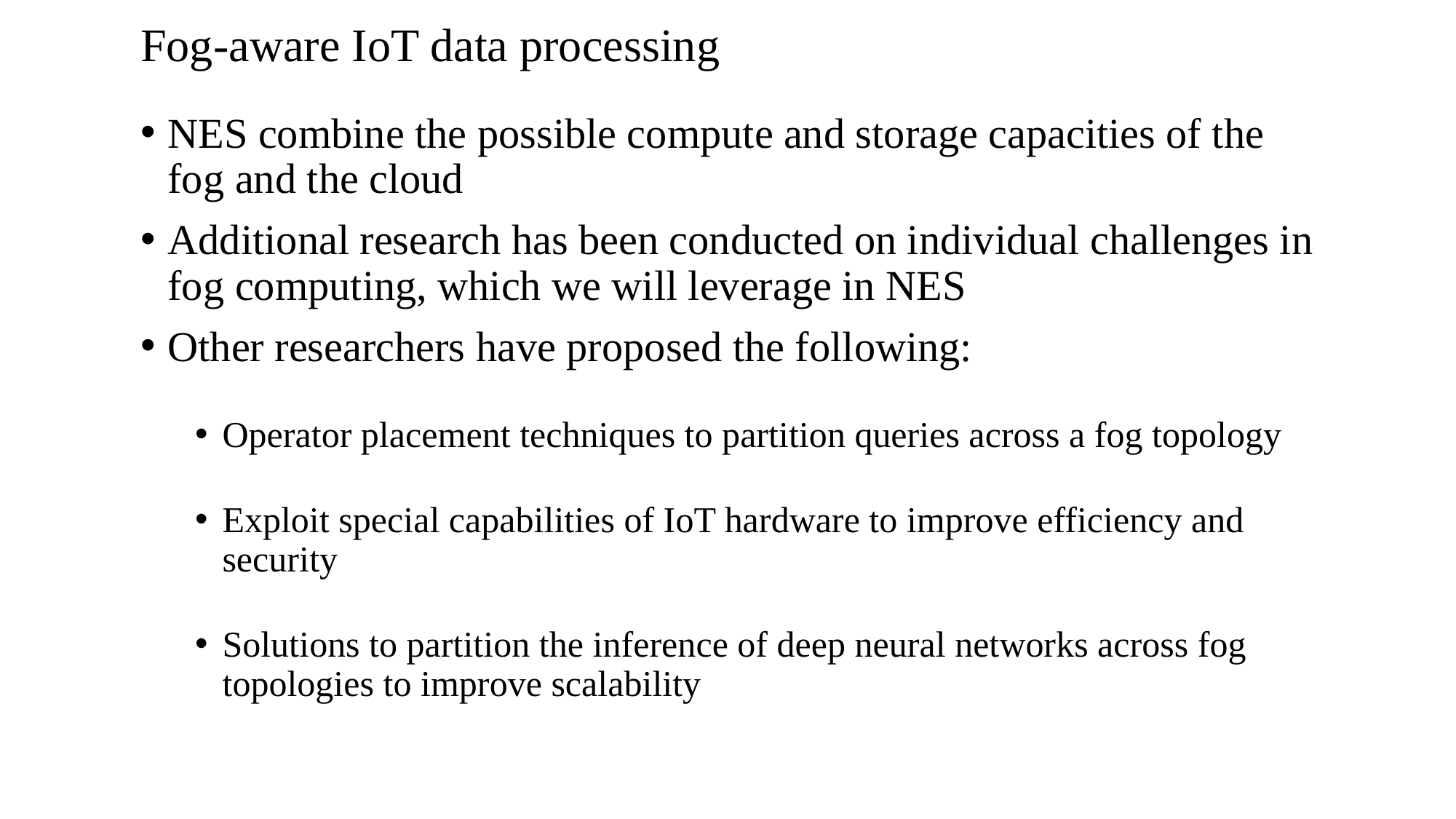

# Fog-aware IoT data processing
NES combine the possible compute and storage capacities of the fog and the cloud
Additional research has been conducted on individual challenges in fog computing, which we will leverage in NES
Other researchers have proposed the following:

Operator placement techniques to partition queries across a fog topology

Exploit special capabilities of IoT hardware to improve efficiency and security

Solutions to partition the inference of deep neural networks across fog topologies to improve scalability